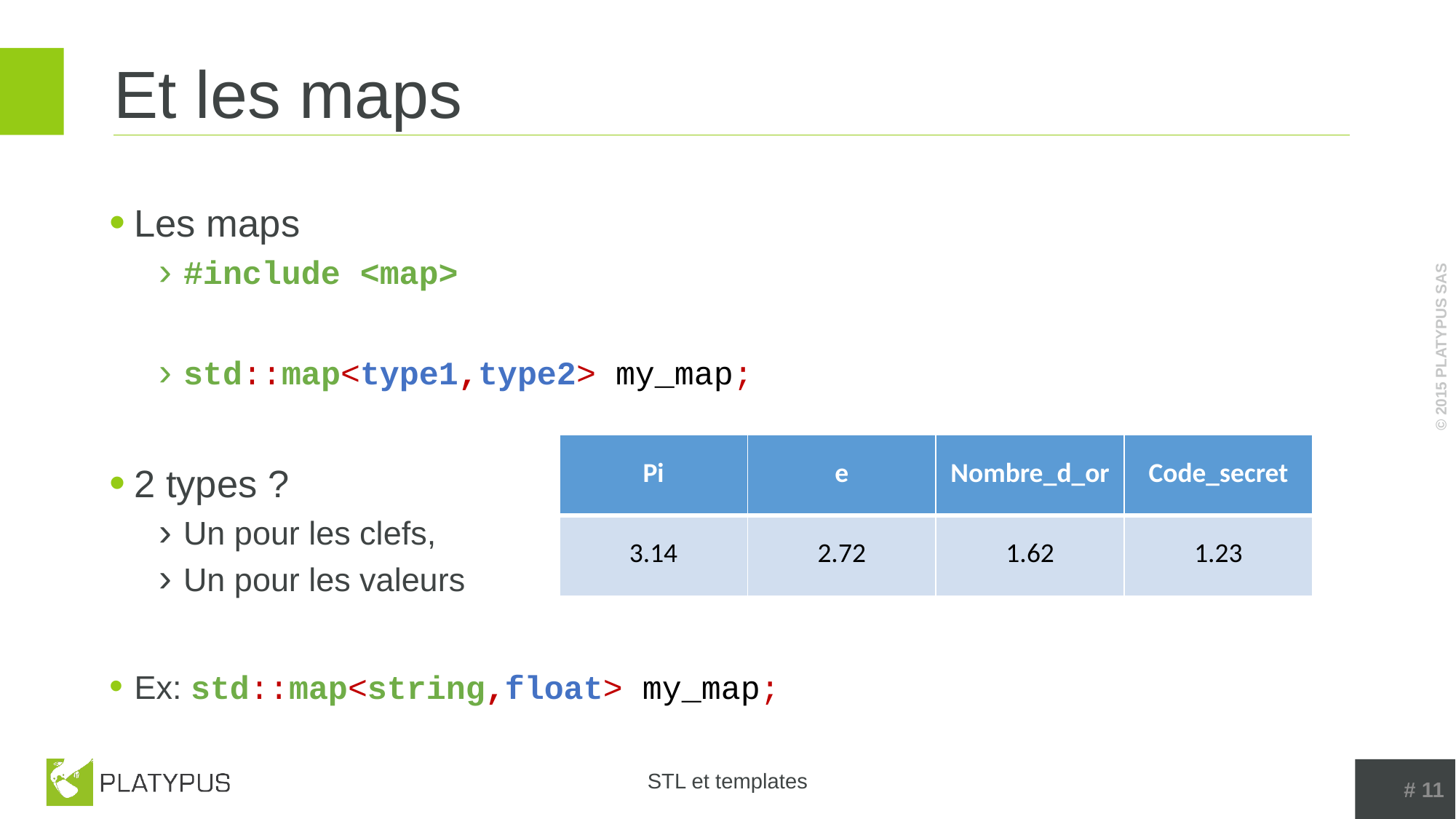

# Et les maps
Les maps
#include <map>

std::map<type1,type2> my_map;

2 types ?
Un pour les clefs,
Un pour les valeurs

Ex: std::map<string,float> my_map;

| Pi | e | Nombre\_d\_or | Code\_secret |
| --- | --- | --- | --- |
| 3.14 | 2.72 | 1.62 | 1.23 |
# 11
STL et templates